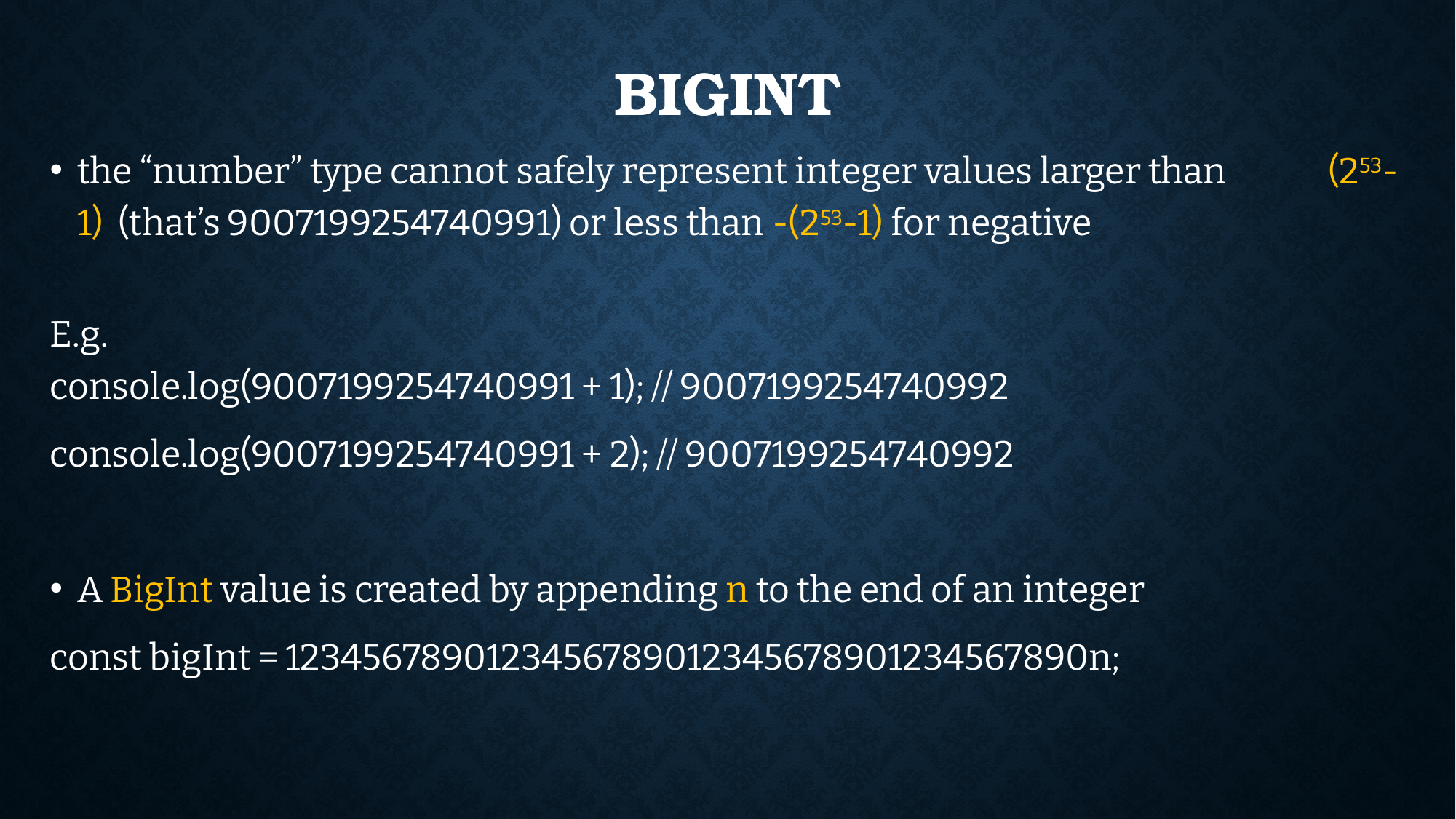

# BigInt
the “number” type cannot safely represent integer values larger than              (253-1)  (that’s 9007199254740991) or less than -(253-1) for negative
E.g.
console.log(9007199254740991 + 1); // 9007199254740992
console.log(9007199254740991 + 2); // 9007199254740992

A BigInt value is created by appending n to the end of an integer
const bigInt = 1234567890123456789012345678901234567890n;